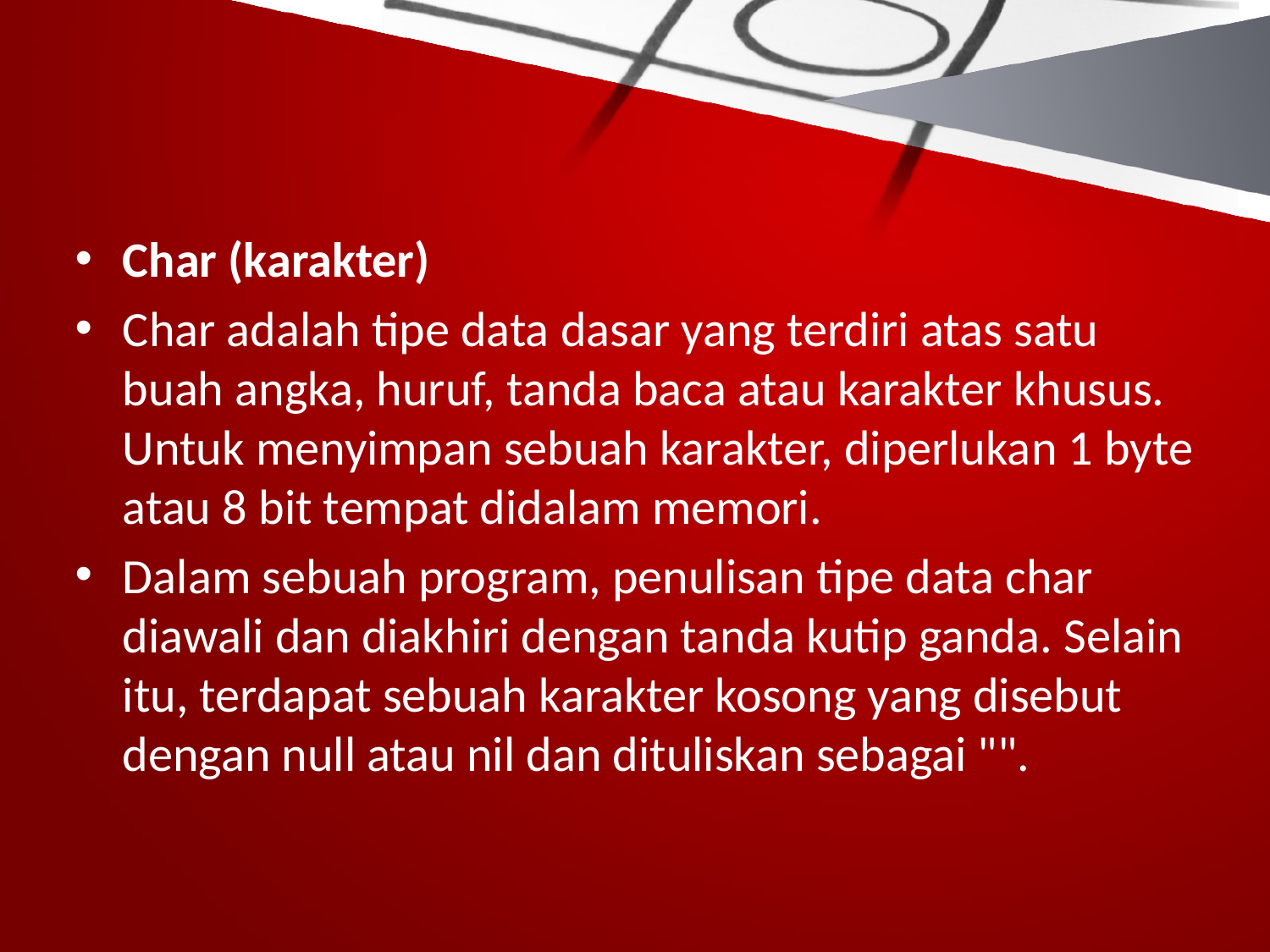

#
Char (karakter)
Char adalah tipe data dasar yang terdiri atas satu buah angka, huruf, tanda baca atau karakter khusus. Untuk menyimpan sebuah karakter, diperlukan 1 byte atau 8 bit tempat didalam memori.
Dalam sebuah program, penulisan tipe data char diawali dan diakhiri dengan tanda kutip ganda. Selain itu, terdapat sebuah karakter kosong yang disebut dengan null atau nil dan dituliskan sebagai "".